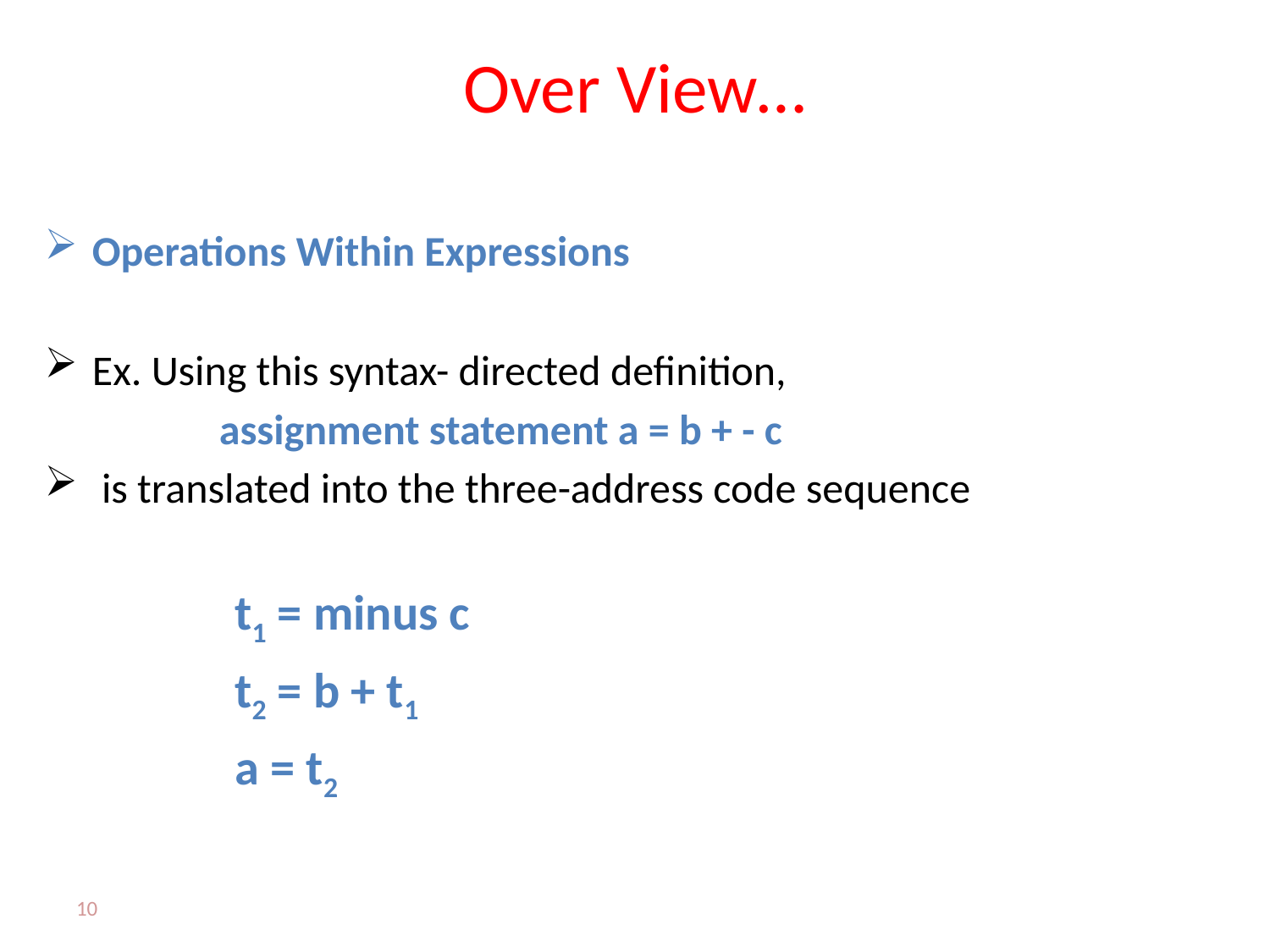

# Over View…

Operations Within Expressions

Ex. Using this syntax- directed definition,
		assignment statement a = b + - c
 is translated into the three-address code sequence

t1 = minus c
t2 = b + t1
a = t2
10